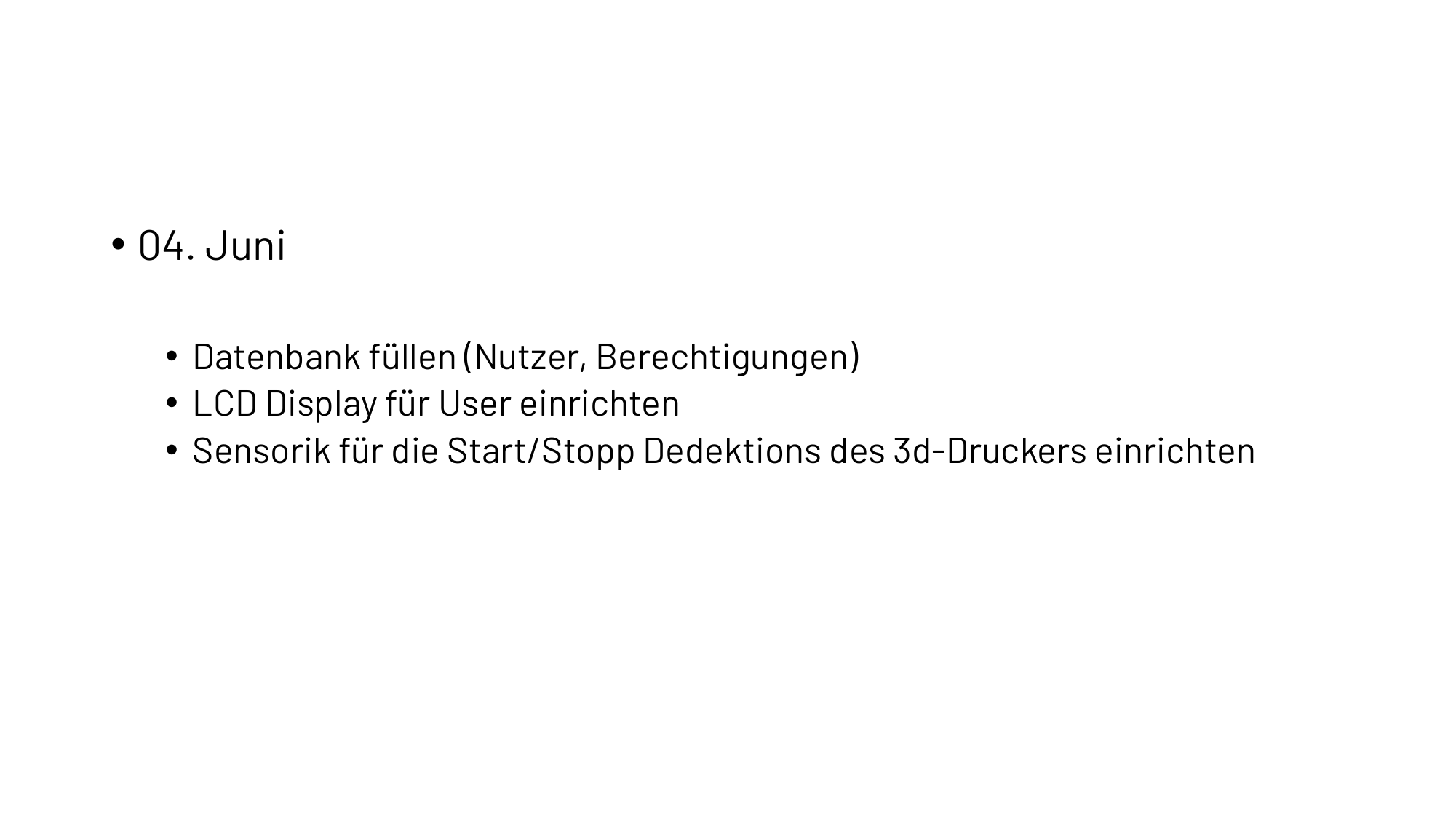

#
04. Juni

Datenbank füllen (Nutzer, Berechtigungen)
LCD Display für User einrichten
Sensorik für die Start/Stopp Dedektions des 3d-Druckers einrichten